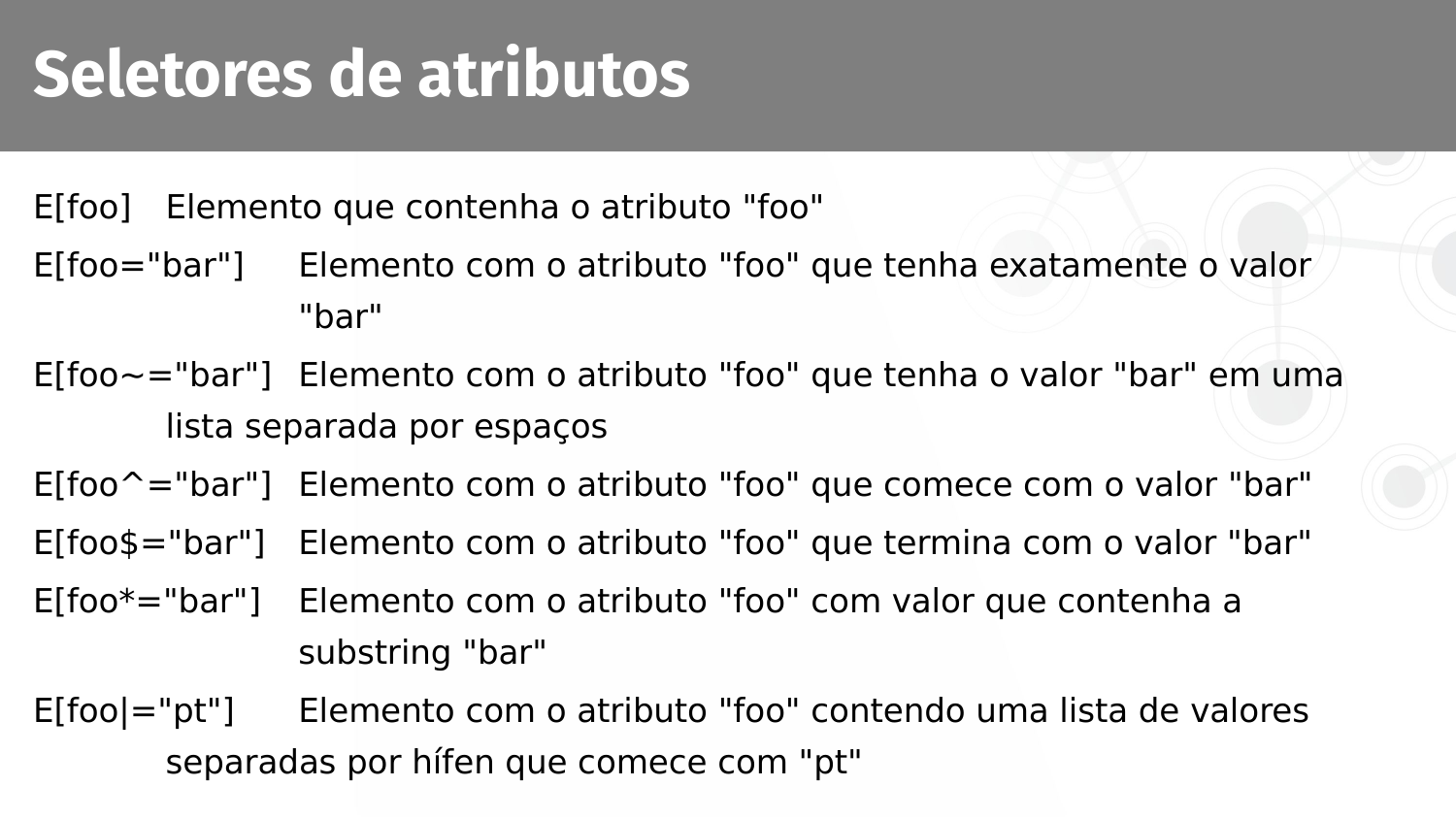

# Seletores de atributos
E[foo]		Elemento que contenha o atributo "foo"
E[foo="bar"]	Elemento com o atributo "foo" que tenha exatamente o valor
	 	"bar"
E[foo~="bar"]	Elemento com o atributo "foo" que tenha o valor "bar" em uma
		lista separada por espaços
E[foo^="bar"]	Elemento com o atributo "foo" que comece com o valor "bar"
E[foo$="bar"]	Elemento com o atributo "foo" que termina com o valor "bar"
E[foo*="bar"]	Elemento com o atributo "foo" com valor que contenha a
	 	substring "bar"
E[foo|="pt"]	Elemento com o atributo "foo" contendo uma lista de valores
 		separadas por hífen que comece com "pt"